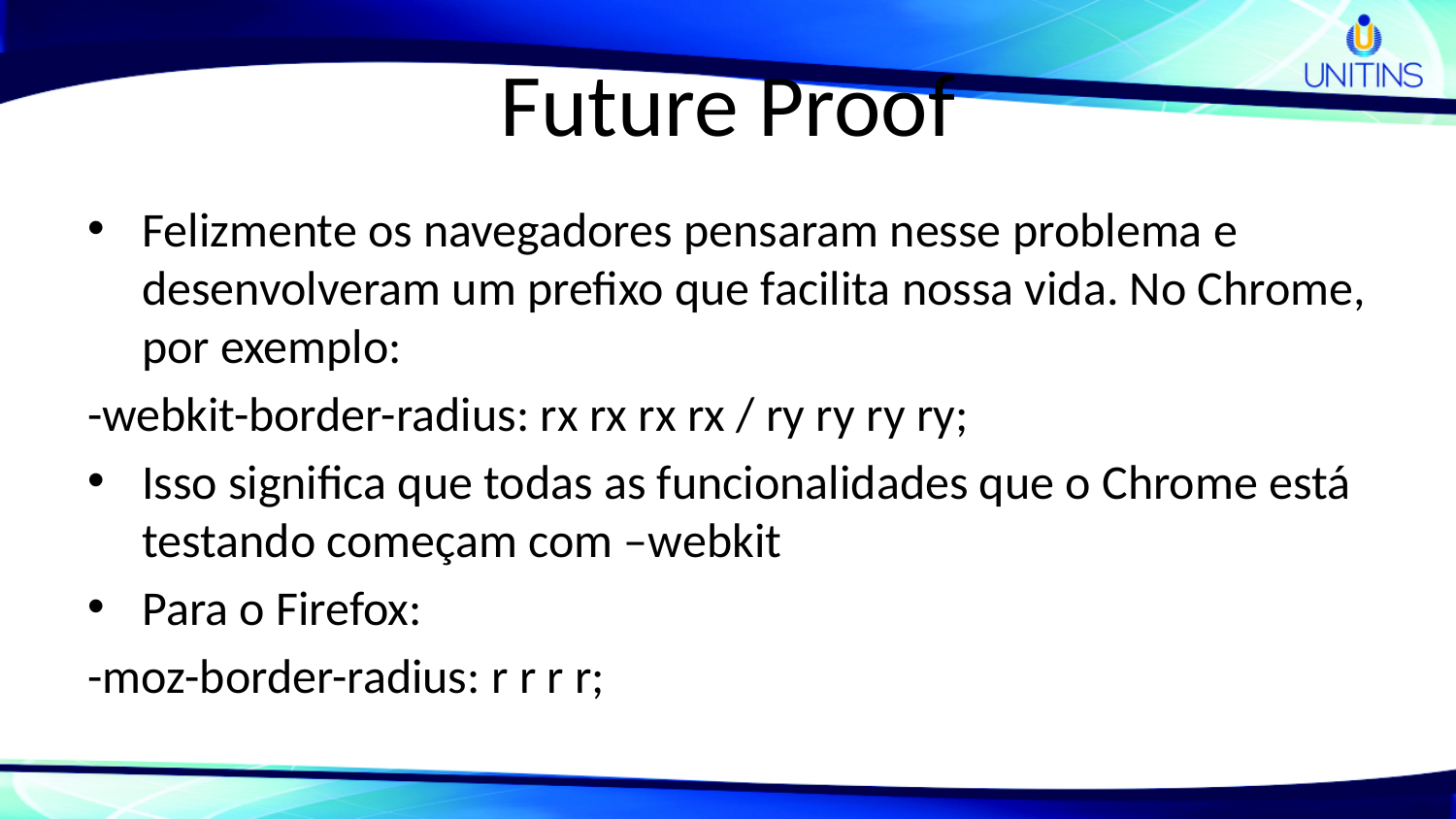

# Future Proof
Felizmente os navegadores pensaram nesse problema e desenvolveram um prefixo que facilita nossa vida. No Chrome, por exemplo:
-webkit-border-radius: rx rx rx rx / ry ry ry ry;
Isso significa que todas as funcionalidades que o Chrome está testando começam com –webkit
Para o Firefox:
-moz-border-radius: r r r r;